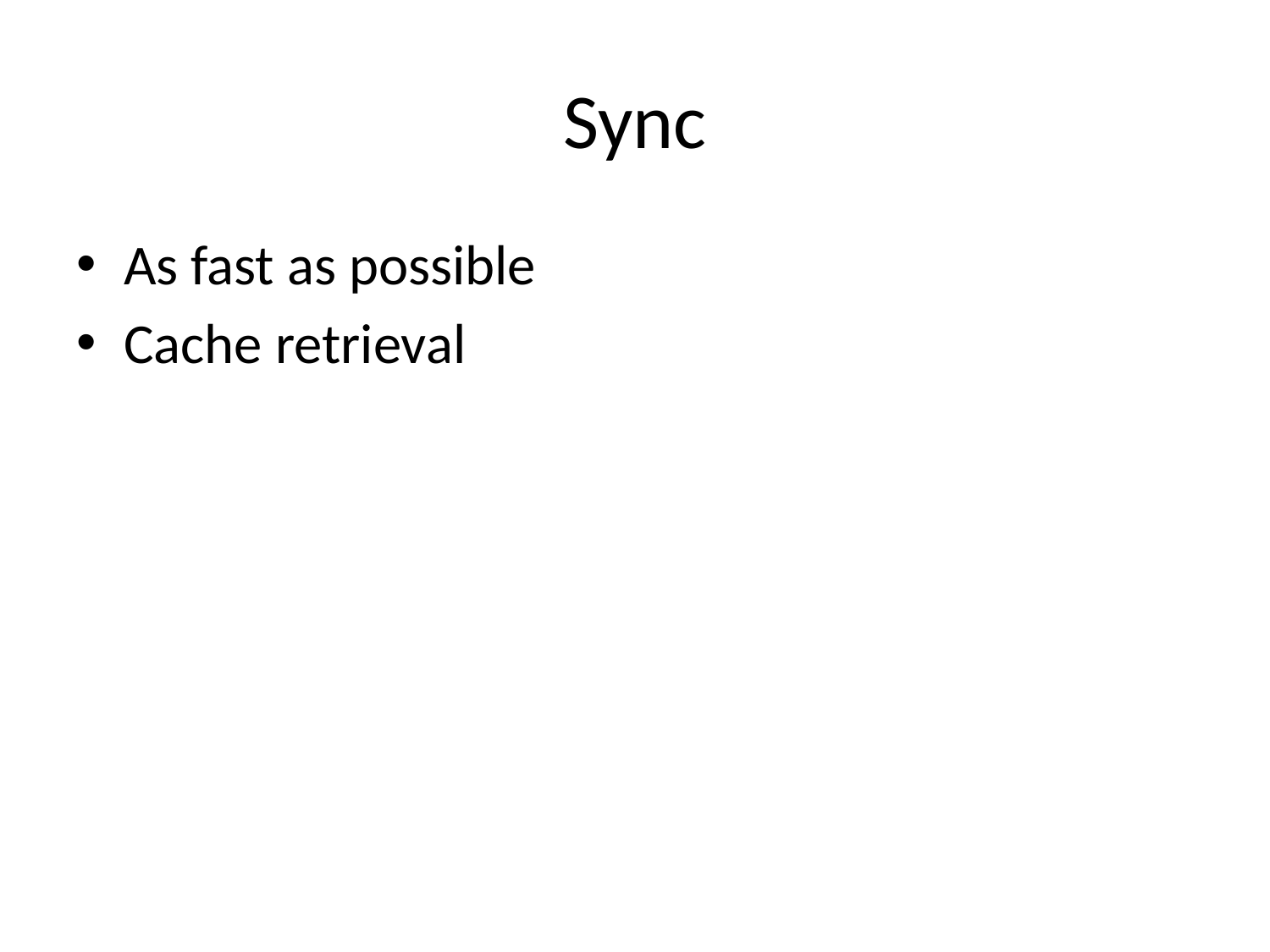

# Sync
As fast as possible
Cache retrieval